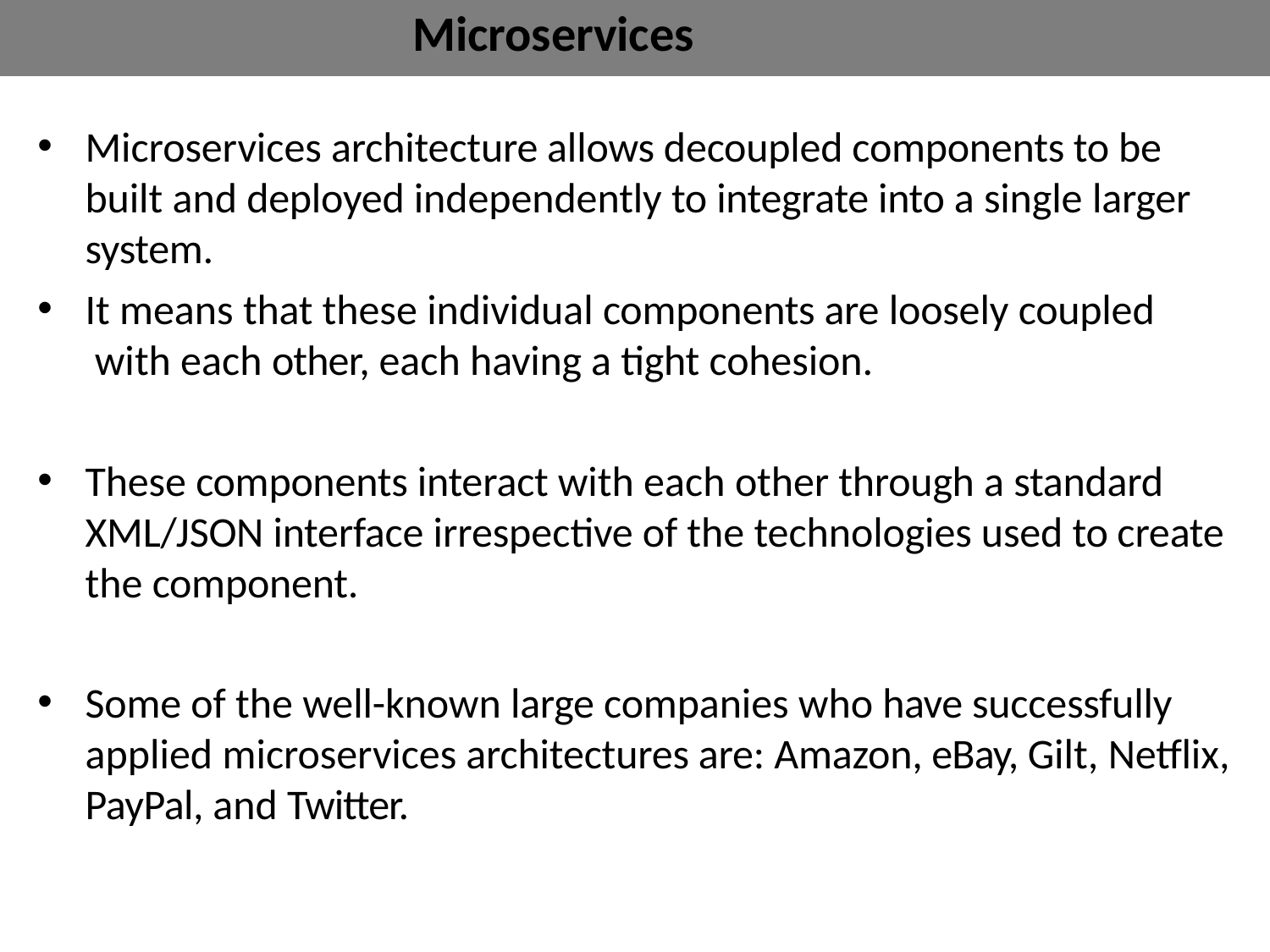

# Microservices
Microservices architecture allows decoupled components to be  built and deployed independently to integrate into a single larger  system.
It means that these individual components are loosely coupled  with each other, each having a tight cohesion.

These components interact with each other through a standard  XML/JSON interface irrespective of the technologies used to create  the component.

Some of the well-known large companies who have successfully  applied microservices architectures are: Amazon, eBay, Gilt, Netflix,  PayPal, and Twitter.